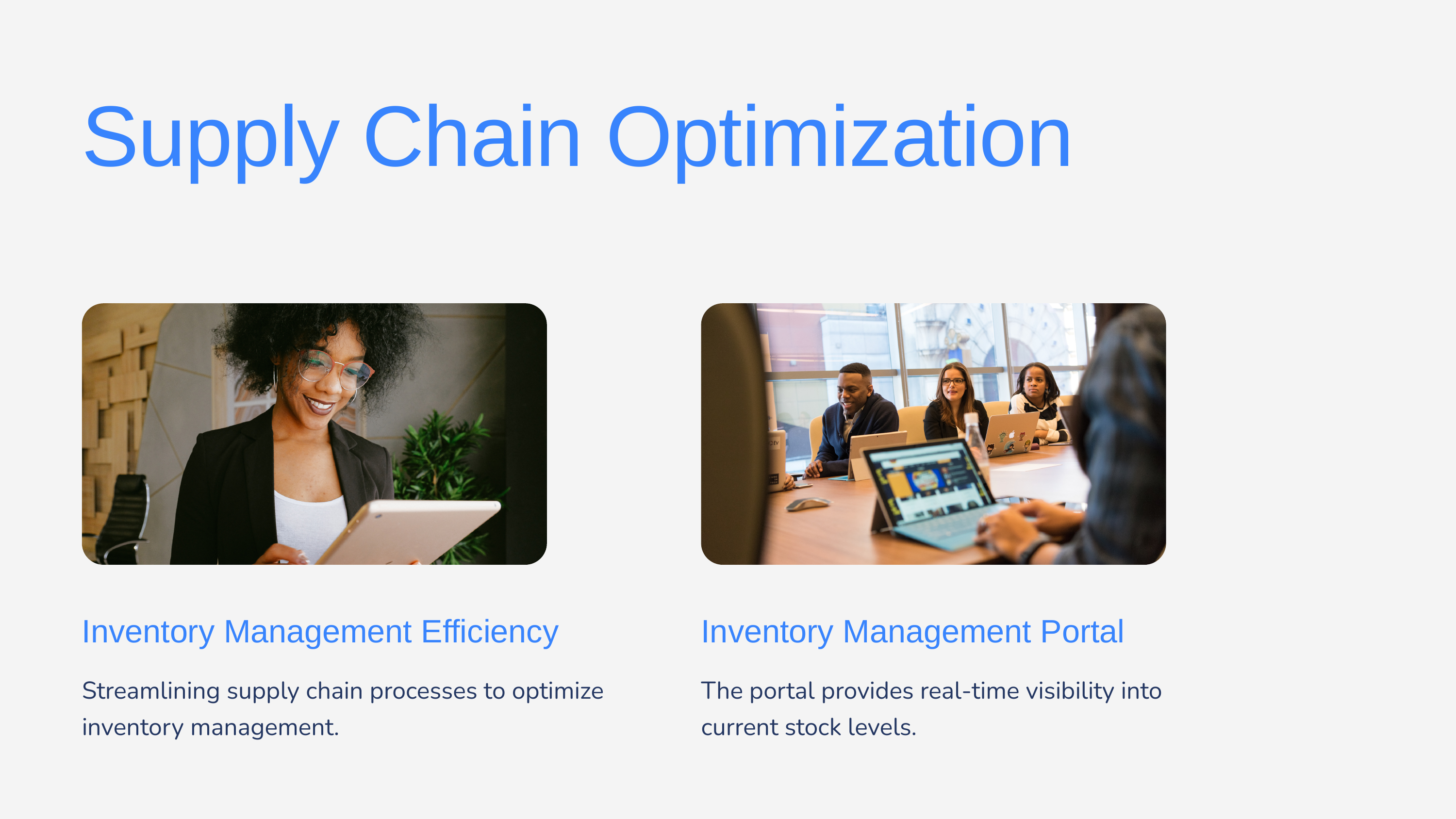

Supply Chain Optimization

Inventory Management Efficiency
Streamlining supply chain processes to optimize inventory management.
Inventory Management Portal
The portal provides real-time visibility into current stock levels.